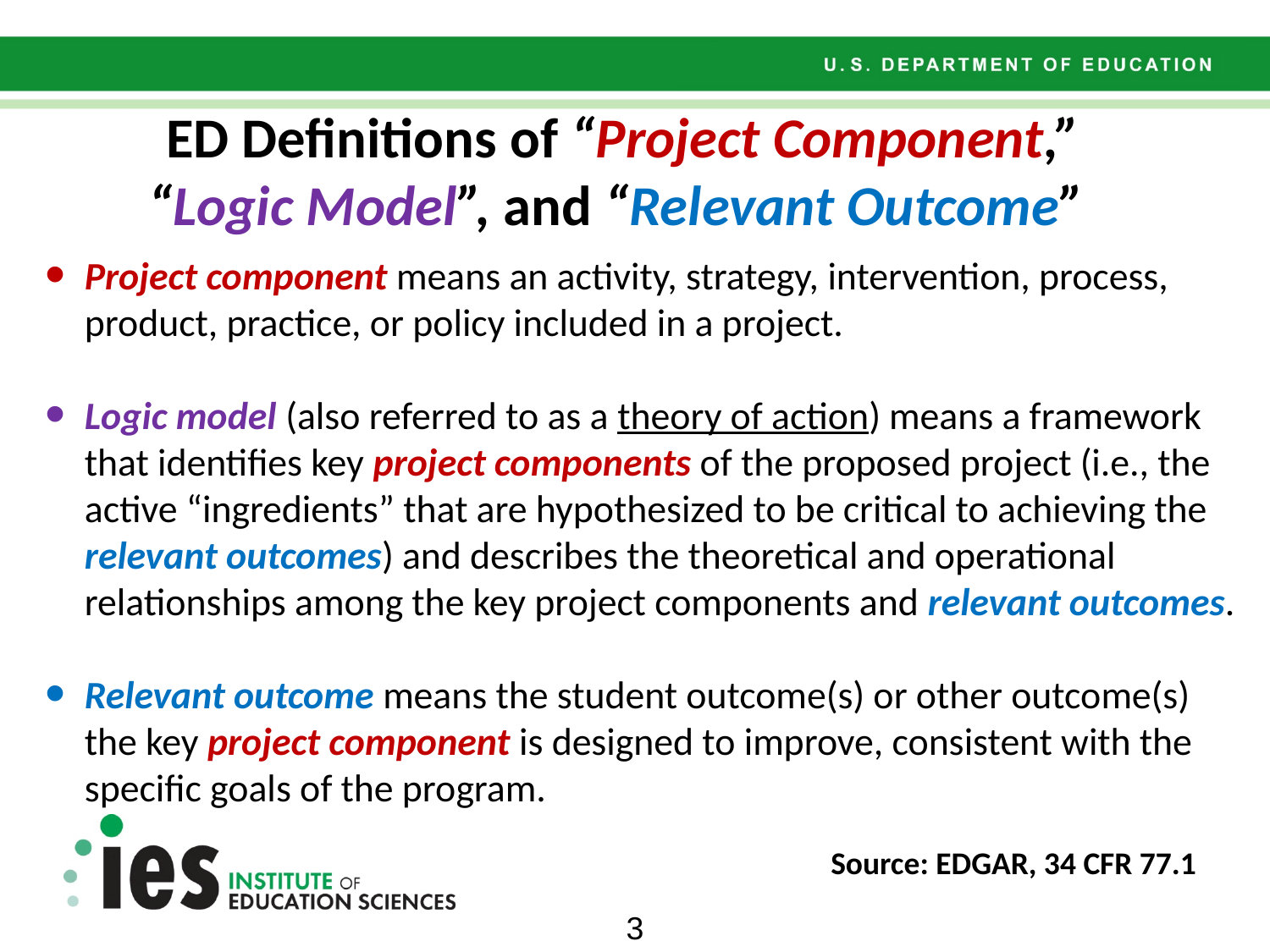

# ED Definitions of “Project Component,” “Logic Model”, and “Relevant Outcome”
Project component means an activity, strategy, intervention, process, product, practice, or policy included in a project.

Logic model (also referred to as a theory of action) means a framework that identifies key project components of the proposed project (i.e., the active “ingredients” that are hypothesized to be critical to achieving the relevant outcomes) and describes the theoretical and operational relationships among the key project components and relevant outcomes.

Relevant outcome means the student outcome(s) or other outcome(s) the key project component is designed to improve, consistent with the specific goals of the program.
Source: EDGAR, 34 CFR 77.1
3